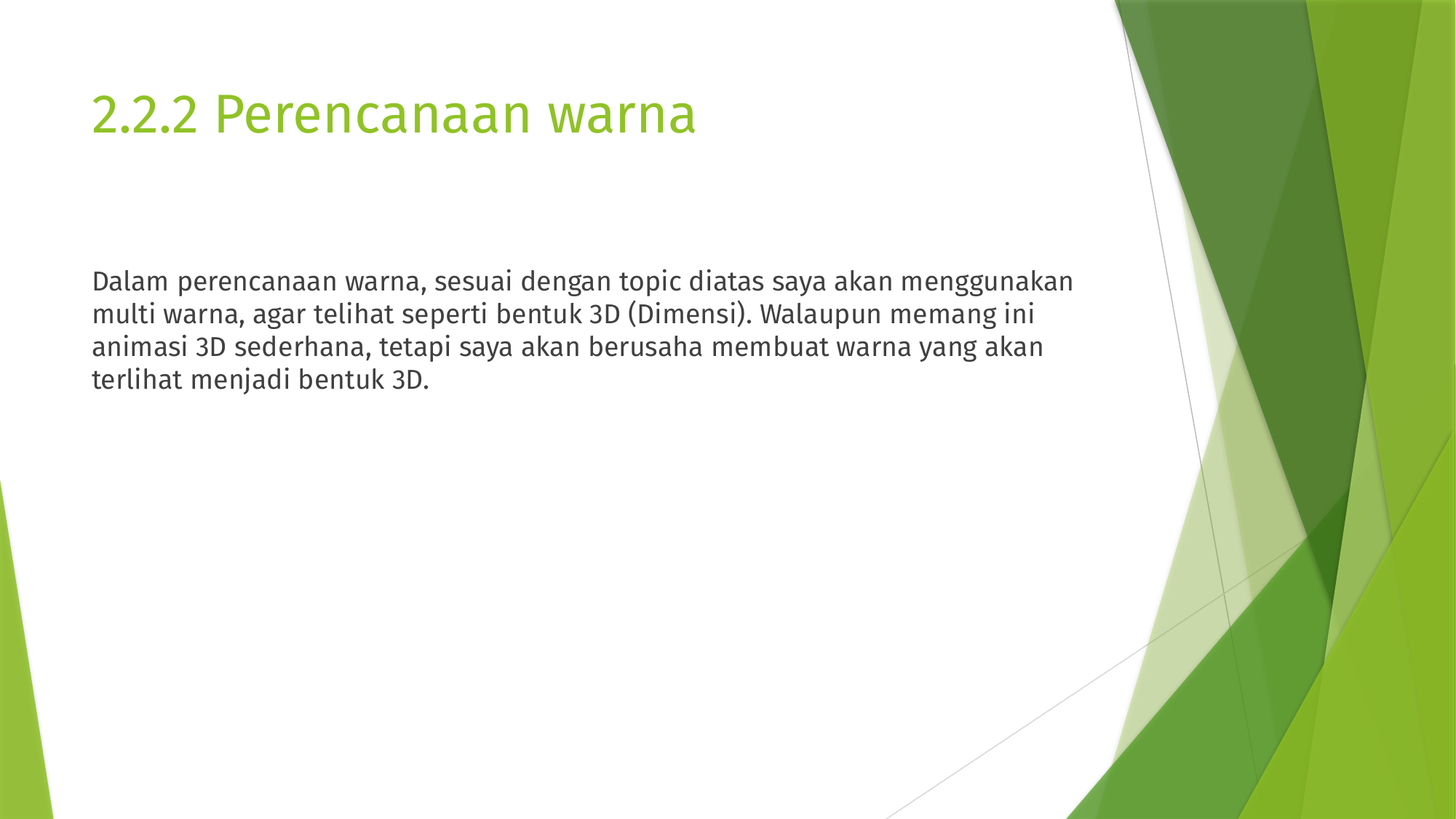

# 2.2.2 Perencanaan warna
Dalam perencanaan warna, sesuai dengan topic diatas saya akan menggunakan multi warna, agar telihat seperti bentuk 3D (Dimensi). Walaupun memang ini animasi 3D sederhana, tetapi saya akan berusaha membuat warna yang akan terlihat menjadi bentuk 3D.